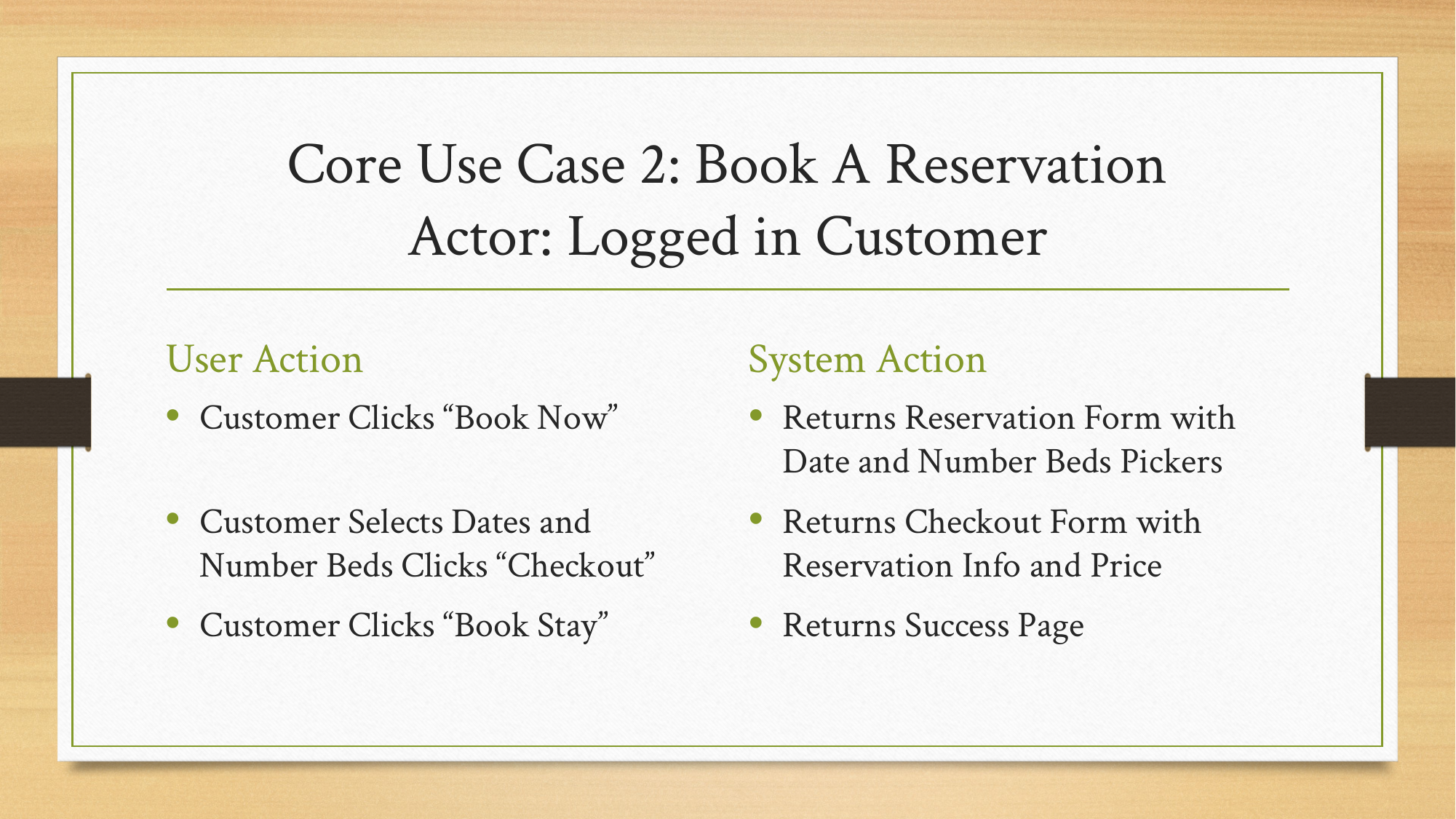

# Core Use Case 2: Book A Reservation Actor: Logged in Customer
User Action
System Action
Customer Clicks “Book Now”
Customer Selects Dates and Number Beds Clicks “Checkout”
Customer Clicks “Book Stay”

Returns Reservation Form with
Date and Number Beds Pickers
Returns Checkout Form with Reservation Info and Price
Returns Success Page